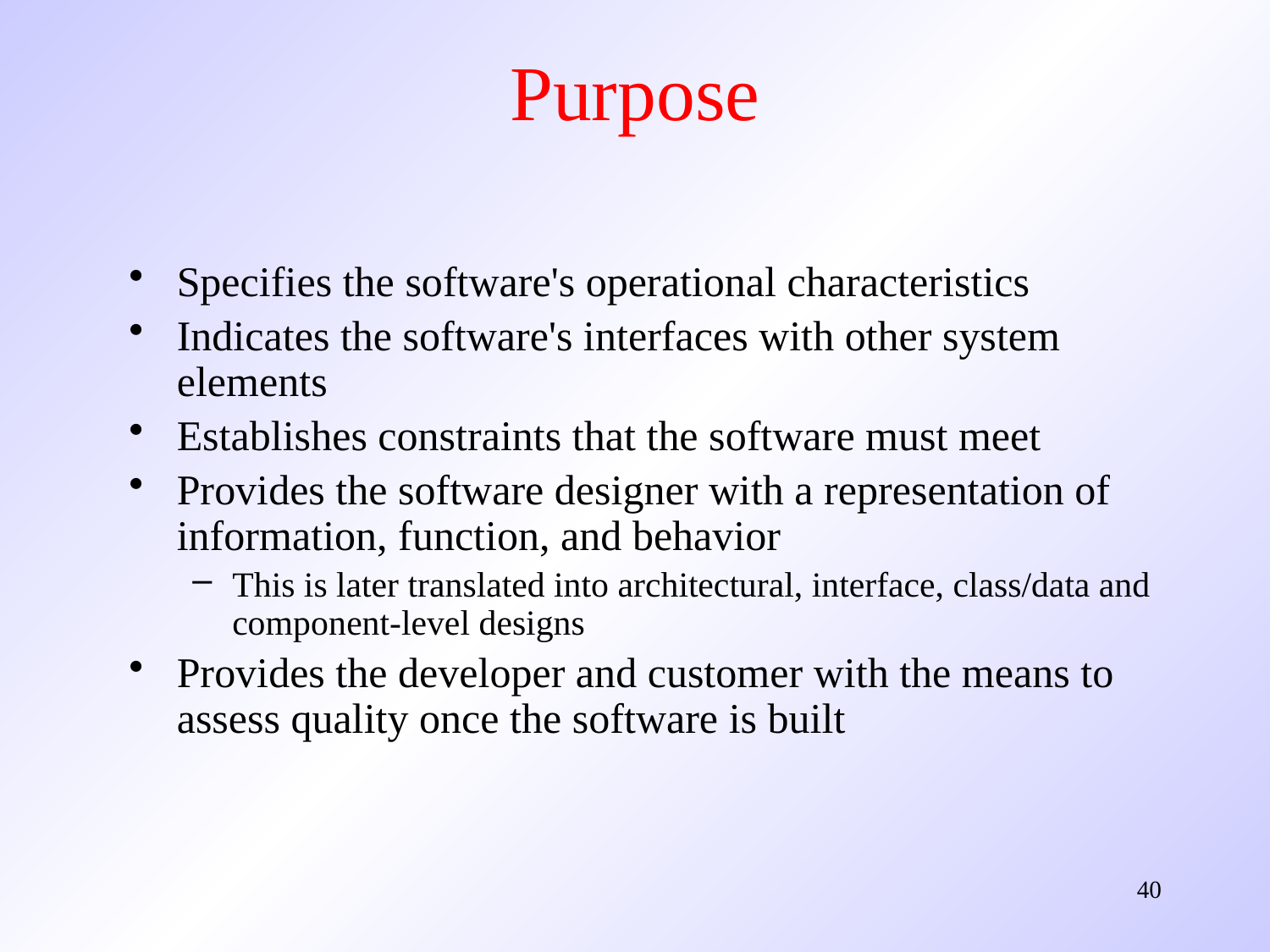

# Purpose
Specifies the software's operational characteristics
Indicates the software's interfaces with other system elements
Establishes constraints that the software must meet
Provides the software designer with a representation of information, function, and behavior
This is later translated into architectural, interface, class/data and component-level designs
Provides the developer and customer with the means to assess quality once the software is built

40